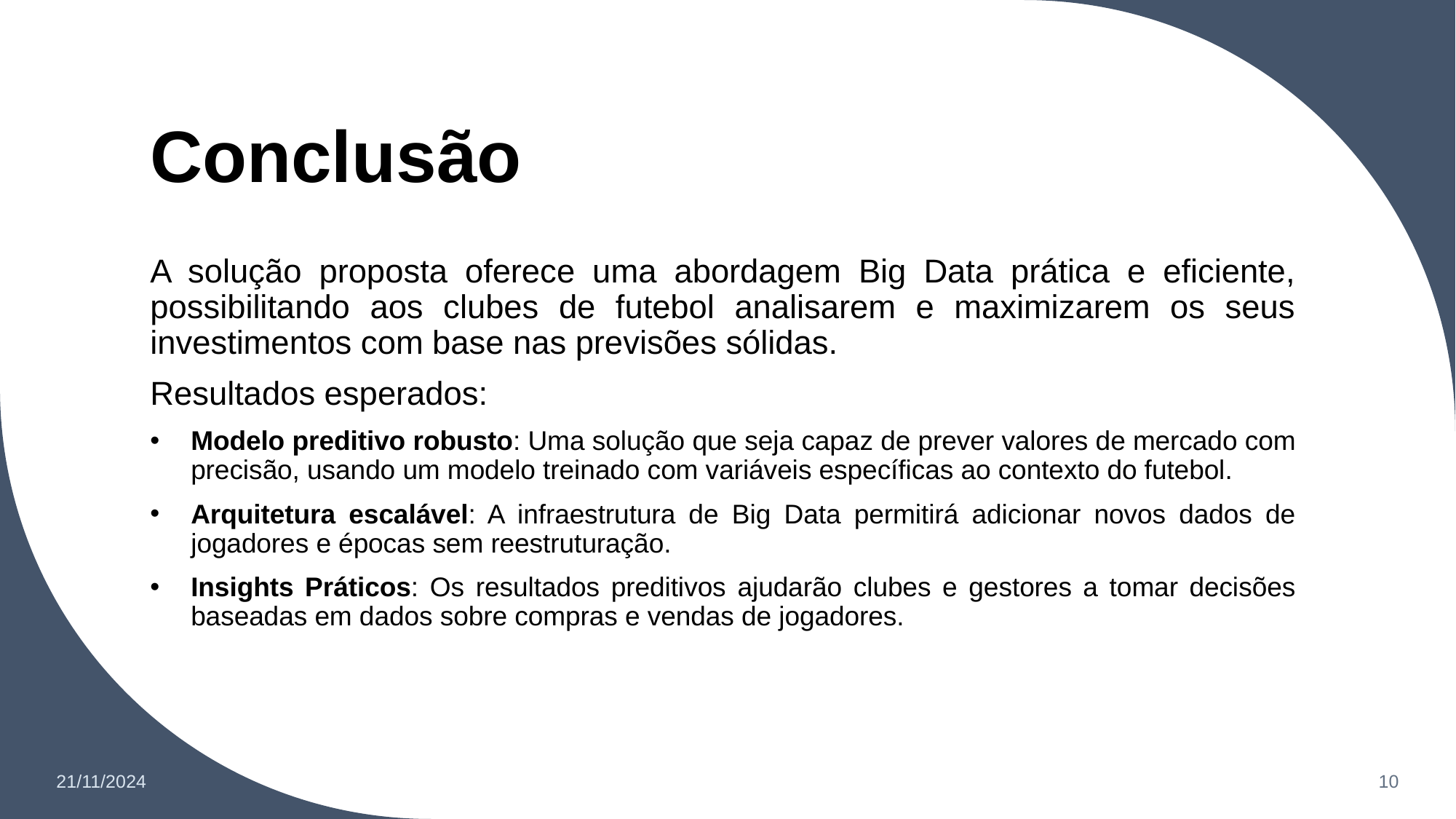

# Conclusão
A solução proposta oferece uma abordagem Big Data prática e eficiente, possibilitando aos clubes de futebol analisarem e maximizarem os seus investimentos com base nas previsões sólidas.
Resultados esperados:
Modelo preditivo robusto: Uma solução que seja capaz de prever valores de mercado com precisão, usando um modelo treinado com variáveis específicas ao contexto do futebol.
Arquitetura escalável: A infraestrutura de Big Data permitirá adicionar novos dados de jogadores e épocas sem reestruturação.
Insights Práticos: Os resultados preditivos ajudarão clubes e gestores a tomar decisões baseadas em dados sobre compras e vendas de jogadores.
21/11/2024
10